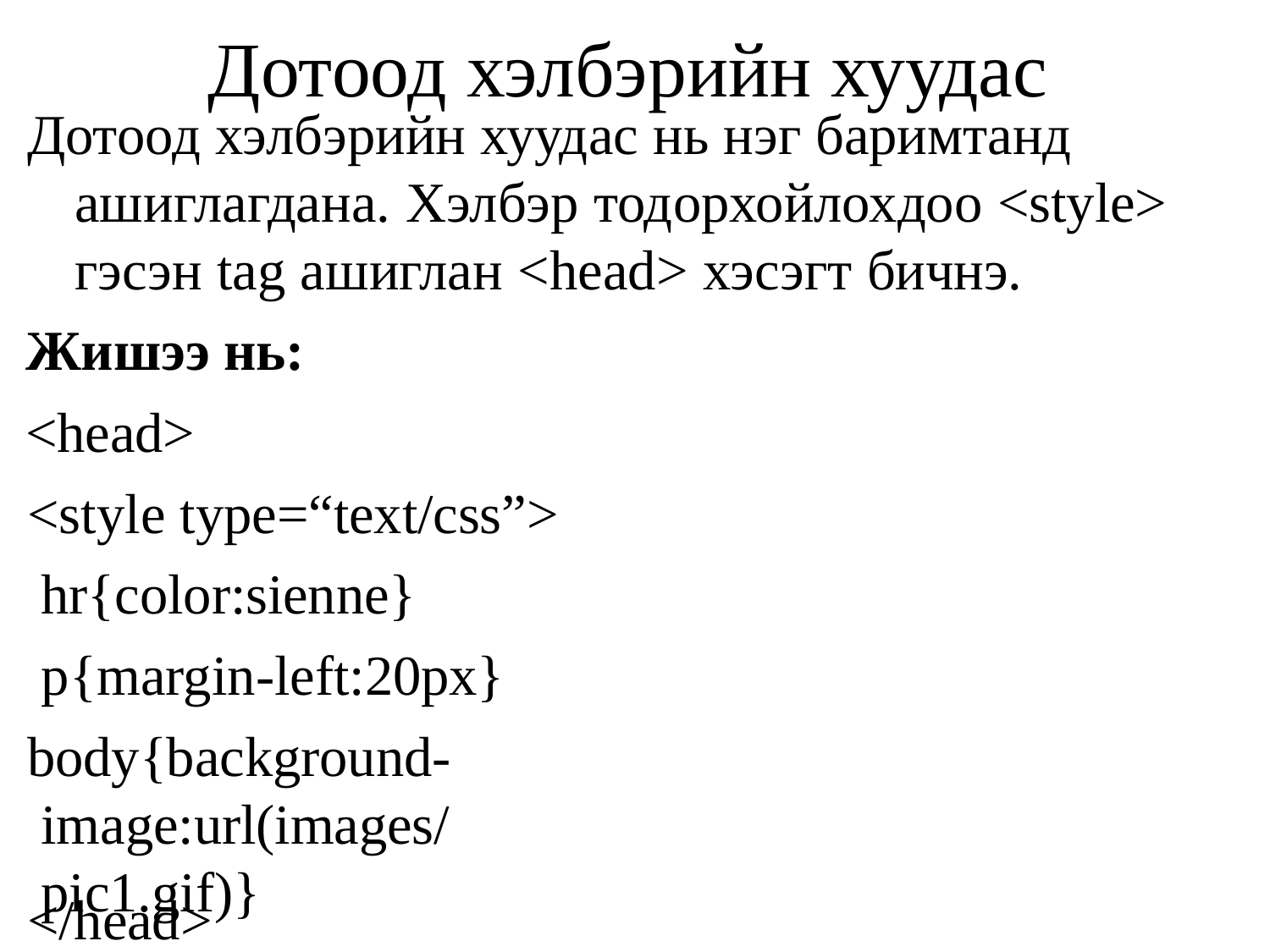

# Дотоод хэлбэрийн хуудас
Дотоод хэлбэрийн хуудас нь нэг баримтанд ашиглагдана. Хэлбэр тодорхойлохдоо <style> гэсэн tag ашиглан <head> хэсэгт бичнэ.
Жишээ нь:
<head>
<style type=“text/css”> hr{color:sienne} p{margin-left:20px}
body{background-image:url(images/pic1.gif)}
</style>
12
</head>